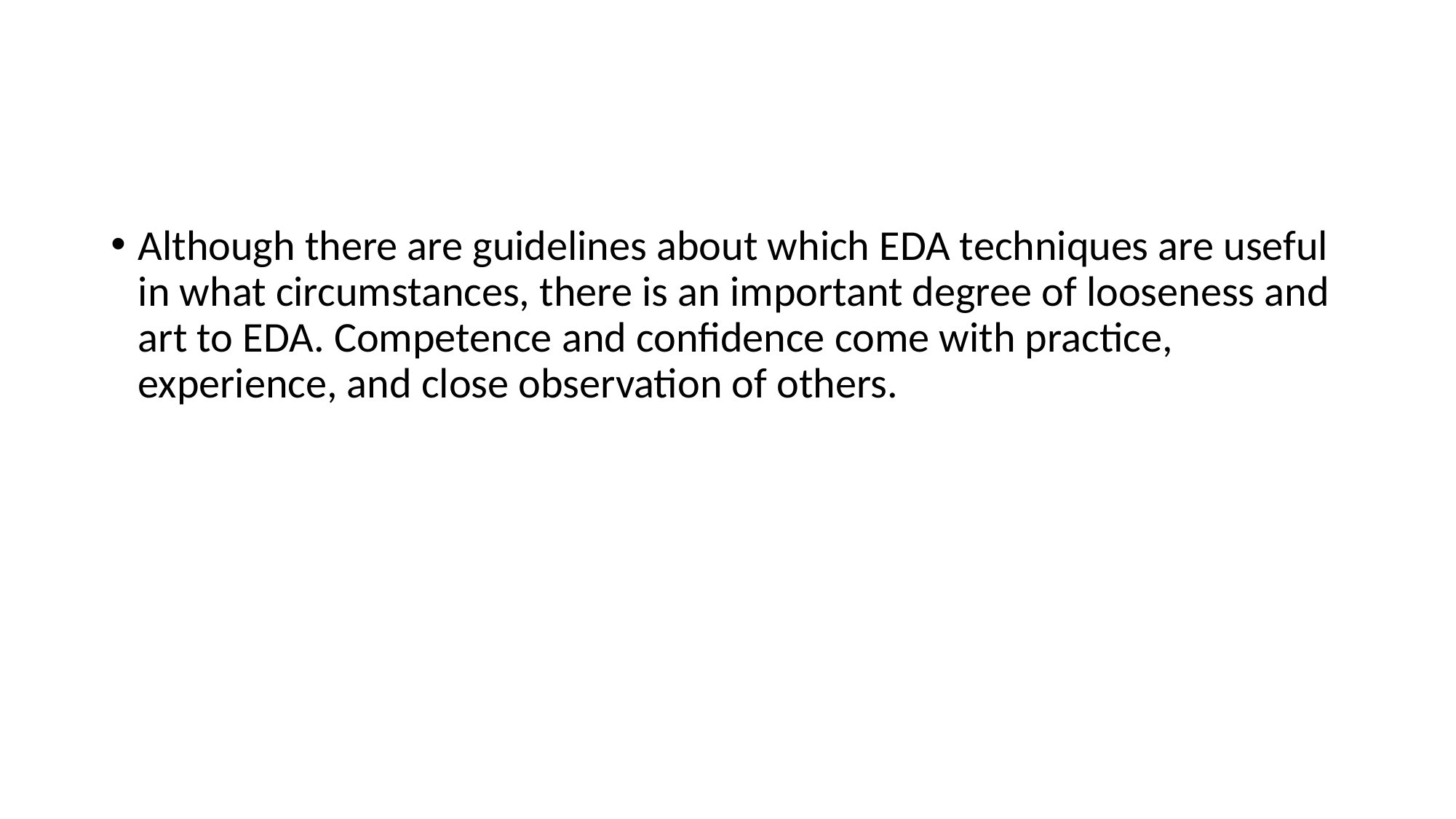

#
Although there are guidelines about which EDA techniques are useful in what circumstances, there is an important degree of looseness and art to EDA. Competence and confidence come with practice, experience, and close observation of others.